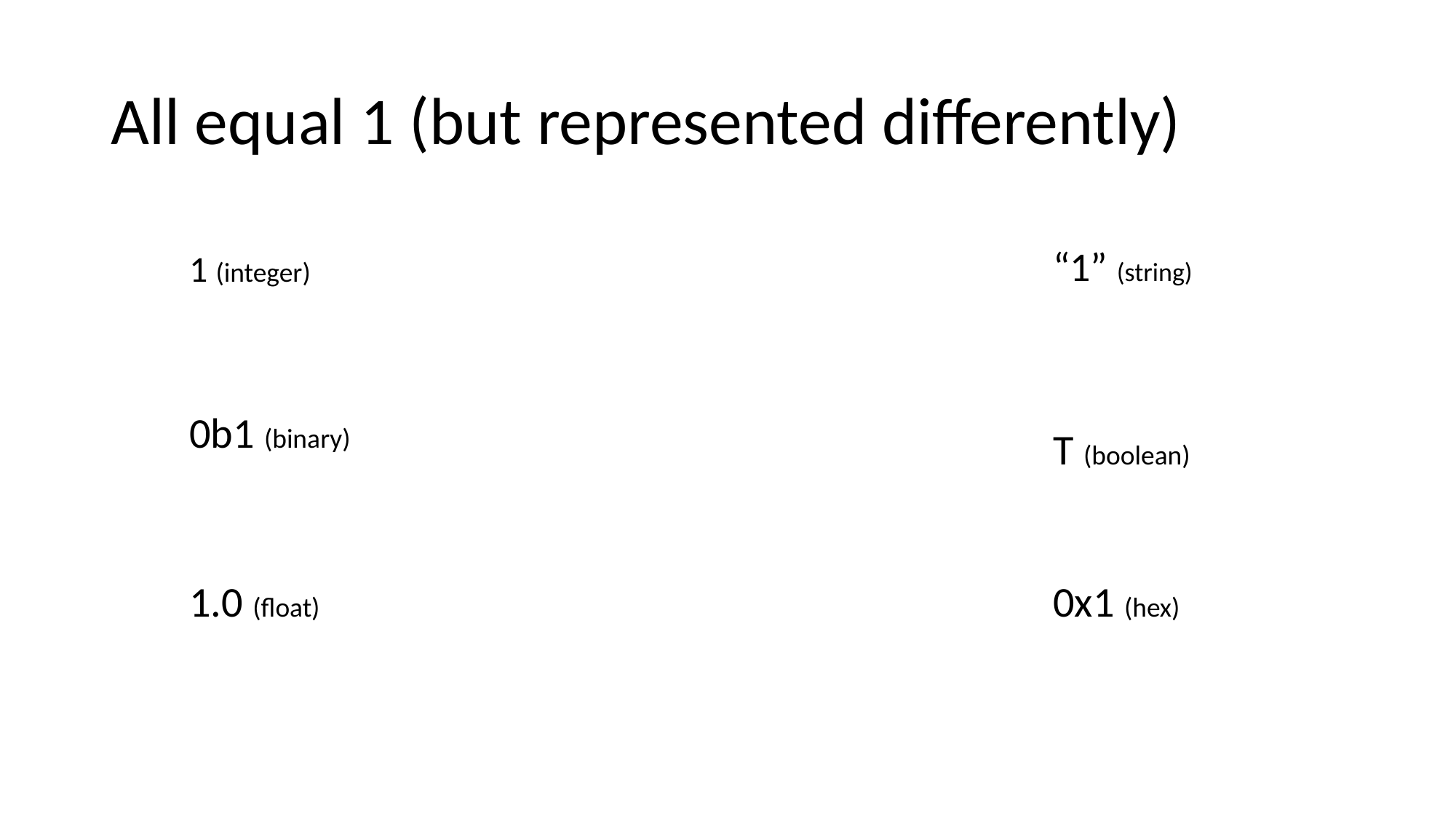

# All equal 1 (but represented differently)
“1” (string)
1 (integer)
0b1 (binary)
T (boolean)
1.0 (float)
0x1 (hex)